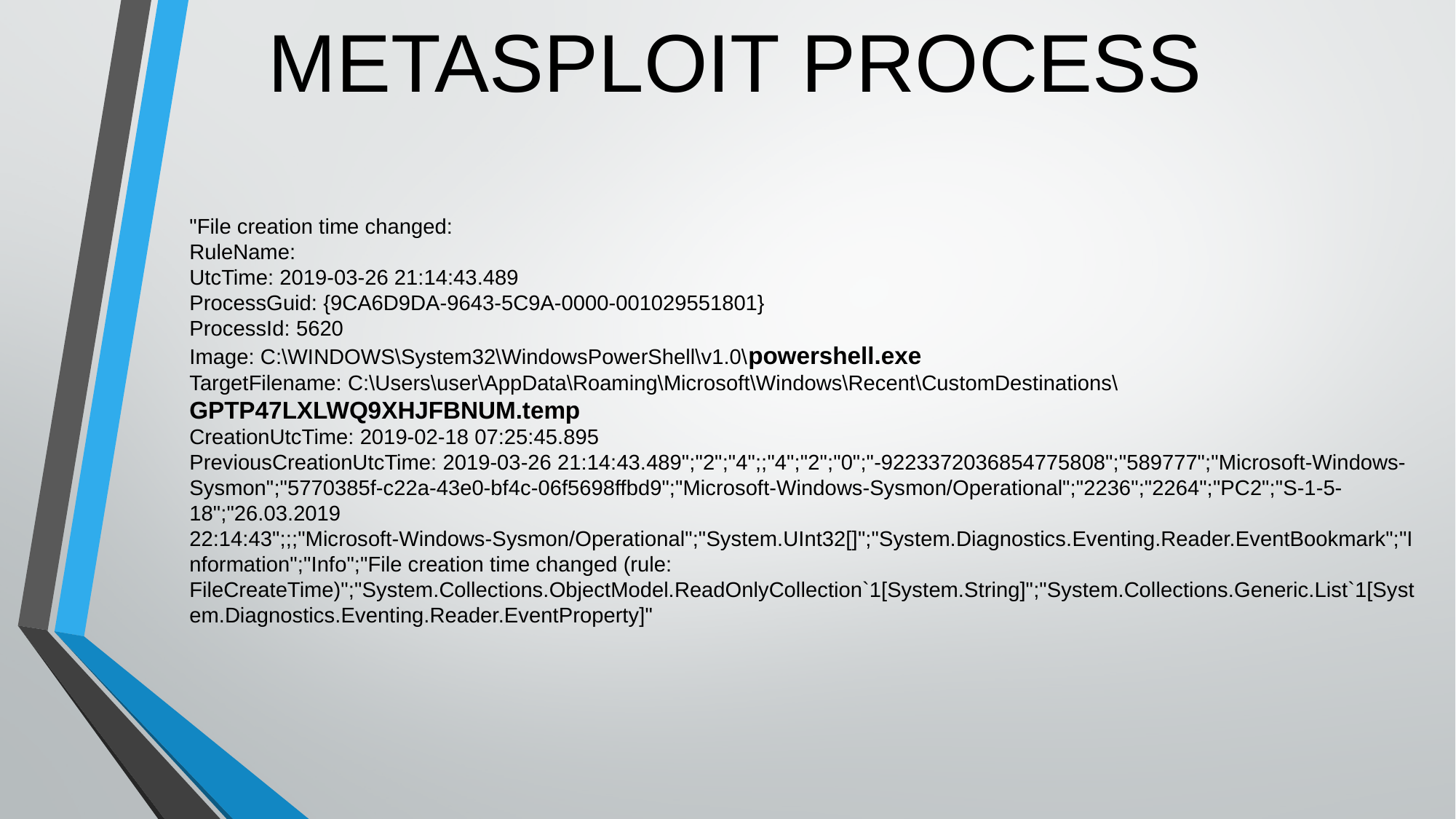

# METASPLOIT PROCESS
"File creation time changed:
RuleName:
UtcTime: 2019-03-26 21:14:43.489
ProcessGuid: {9CA6D9DA-9643-5C9A-0000-001029551801}
ProcessId: 5620
Image: C:\WINDOWS\System32\WindowsPowerShell\v1.0\powershell.exe
TargetFilename: C:\Users\user\AppData\Roaming\Microsoft\Windows\Recent\CustomDestinations\GPTP47LXLWQ9XHJFBNUM.temp
CreationUtcTime: 2019-02-18 07:25:45.895
PreviousCreationUtcTime: 2019-03-26 21:14:43.489";"2";"4";;"4";"2";"0";"-9223372036854775808";"589777";"Microsoft-Windows-Sysmon";"5770385f-c22a-43e0-bf4c-06f5698ffbd9";"Microsoft-Windows-Sysmon/Operational";"2236";"2264";"PC2";"S-1-5-18";"26.03.2019 22:14:43";;;"Microsoft-Windows-Sysmon/Operational";"System.UInt32[]";"System.Diagnostics.Eventing.Reader.EventBookmark";"Information";"Info";"File creation time changed (rule: FileCreateTime)";"System.Collections.ObjectModel.ReadOnlyCollection`1[System.String]";"System.Collections.Generic.List`1[System.Diagnostics.Eventing.Reader.EventProperty]"